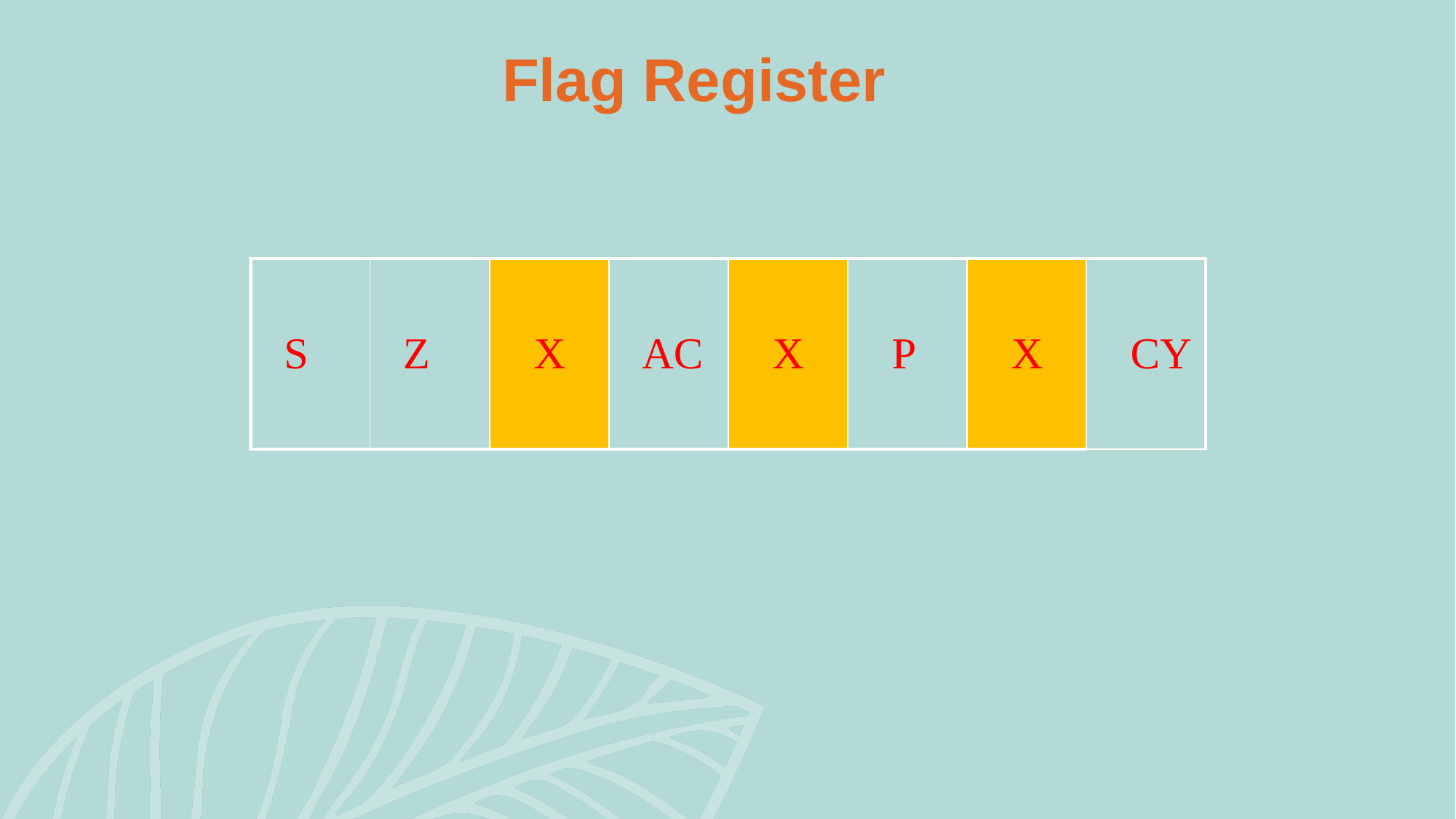

# Flag Register
| S | Z | X | AC | X | P | X | CY |
| --- | --- | --- | --- | --- | --- | --- | --- |